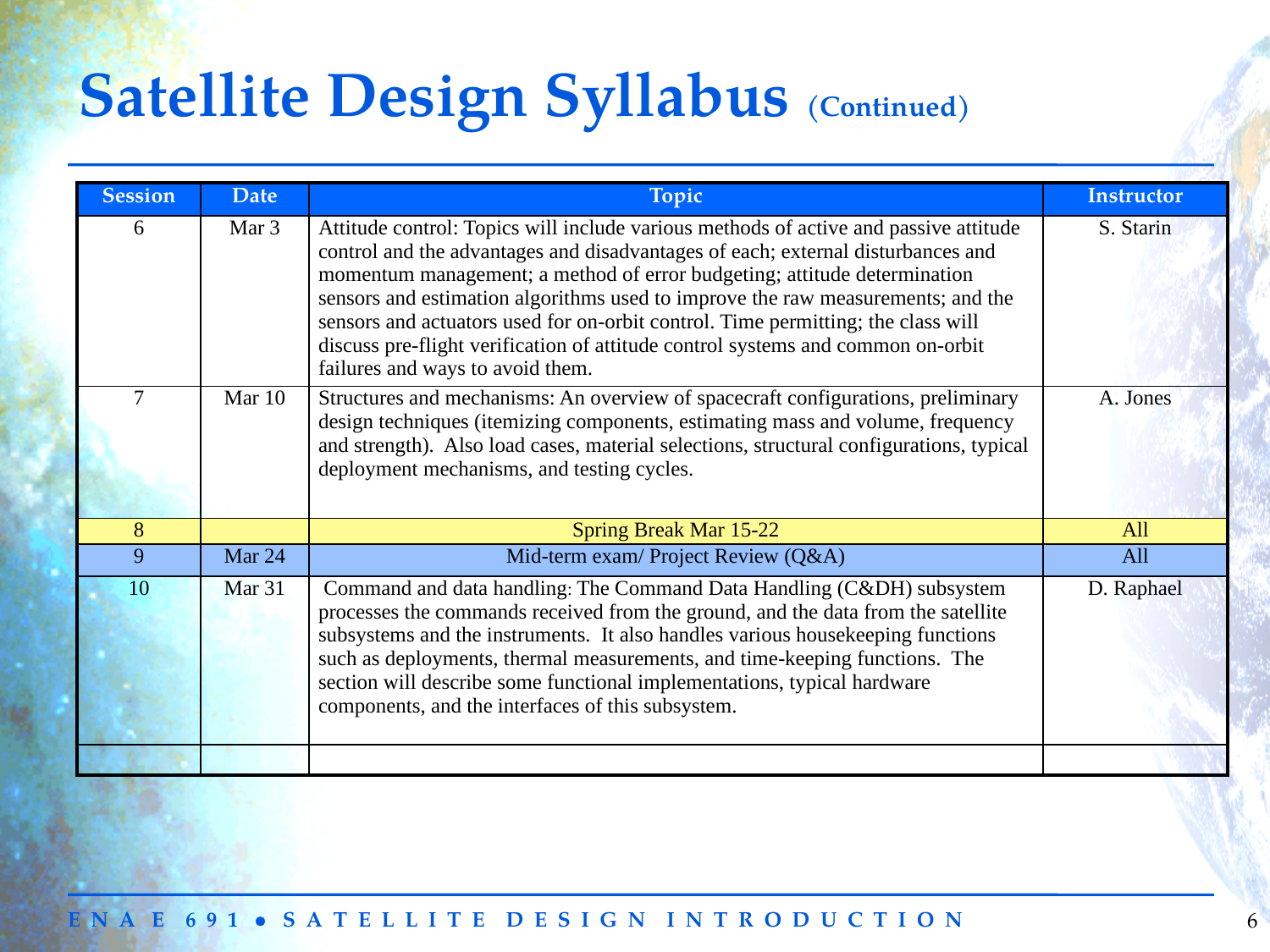

# Satellite Design Syllabus (Continued)
| Session | Date | Topic | Instructor |
| --- | --- | --- | --- |
| 6 | Mar 3 | Attitude control: Topics will include various methods of active and passive attitude control and the advantages and disadvantages of each; external disturbances and momentum management; a method of error budgeting; attitude determination sensors and estimation algorithms used to improve the raw measurements; and the sensors and actuators used for on-orbit control. Time permitting; the class will discuss pre-flight verification of attitude control systems and common on-orbit failures and ways to avoid them. | S. Starin |
| 7 | Mar 10 | Structures and mechanisms: An overview of spacecraft configurations, preliminary design techniques (itemizing components, estimating mass and volume, frequency and strength). Also load cases, material selections, structural configurations, typical deployment mechanisms, and testing cycles. | A. Jones |
| 8 |  | Spring Break Mar 15-22 | All |
| 9 | Mar 24 | Mid-term exam/ Project Review (Q&A) | All |
| 10 | Mar 31 | Command and data handling: The Command Data Handling (C&DH) subsystem processes the commands received from the ground, and the data from the satellite subsystems and the instruments. It also handles various housekeeping functions such as deployments, thermal measurements, and time-keeping functions. The section will describe some functional implementations, typical hardware components, and the interfaces of this subsystem. | D. Raphael |
|  |  |  |  |